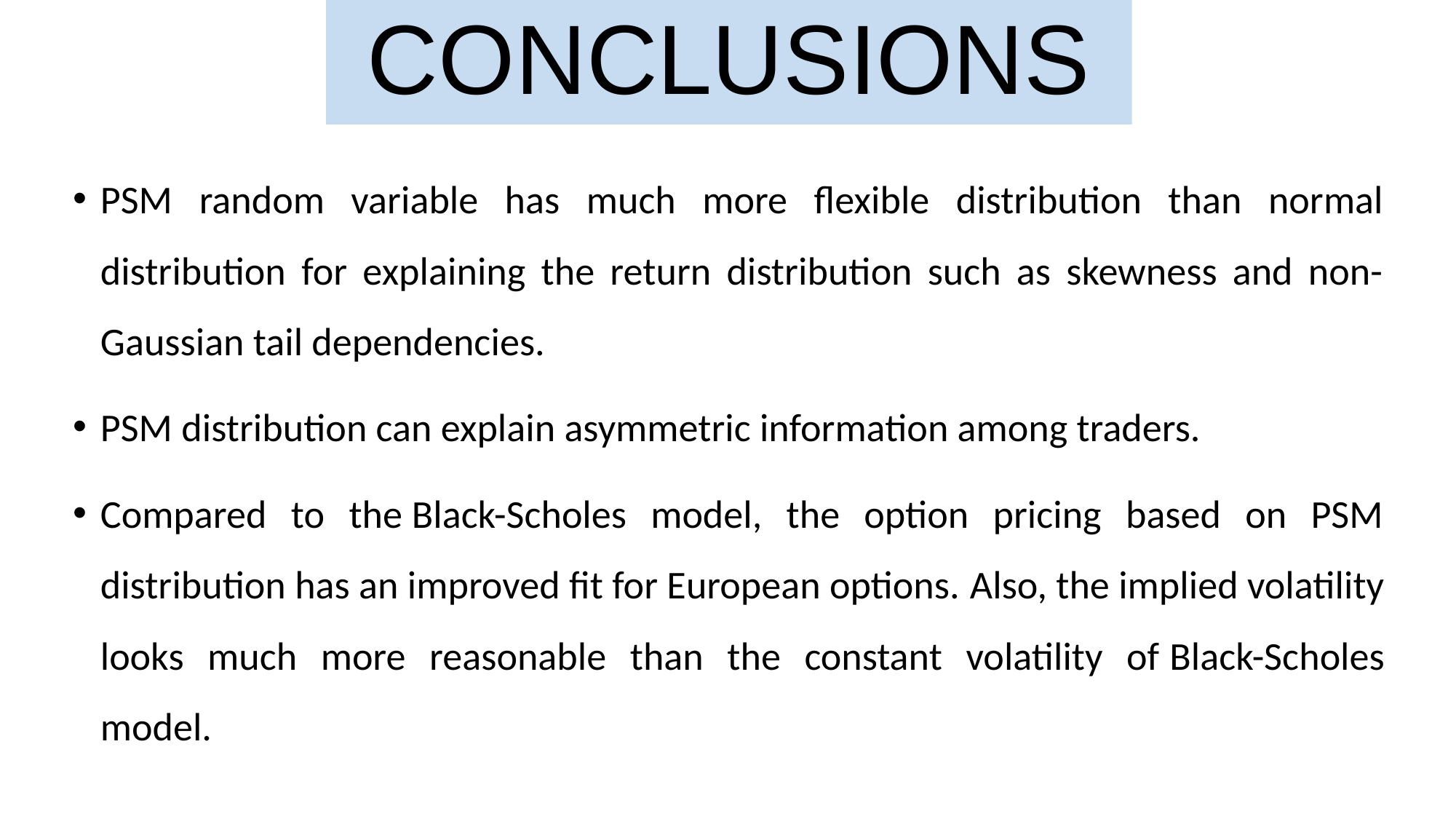

# CONCLUSIONS
PSM random variable has much more flexible distribution than normal distribution for explaining the return distribution such as skewness and non-Gaussian tail dependencies.
PSM distribution can explain asymmetric information among traders.
Compared to the Black-Scholes model, the option pricing based on PSM distribution has an improved fit for European options. Also, the implied volatility looks much more reasonable than the constant volatility of Black-Scholes model.